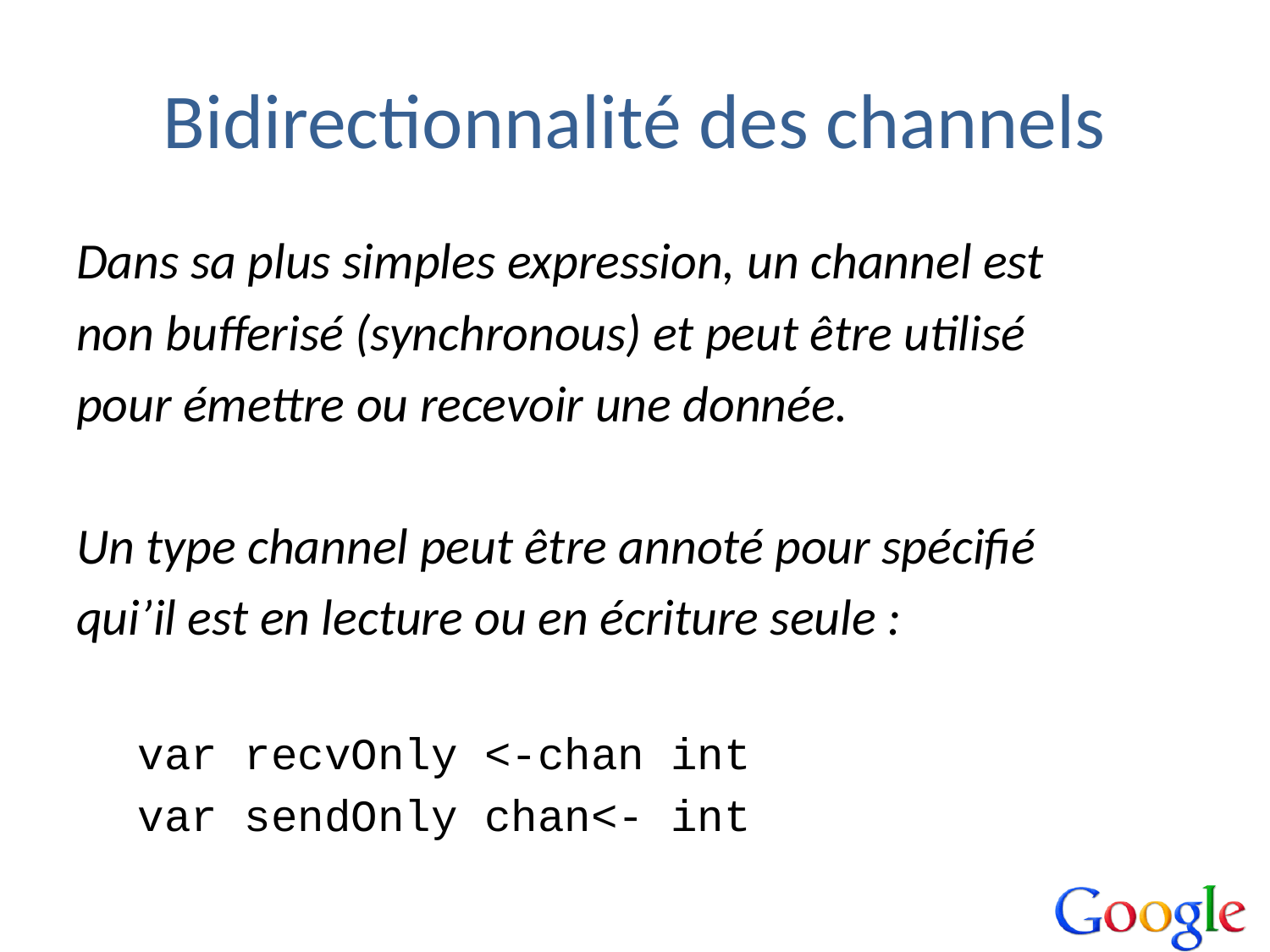

# Bidirectionnalité des channels
Dans sa plus simples expression, un channel est
non bufferisé (synchronous) et peut être utilisé
pour émettre ou recevoir une donnée.

Un type channel peut être annoté pour spécifié
qui’il est en lecture ou en écriture seule :

var recvOnly <-chan int
var sendOnly chan<- int